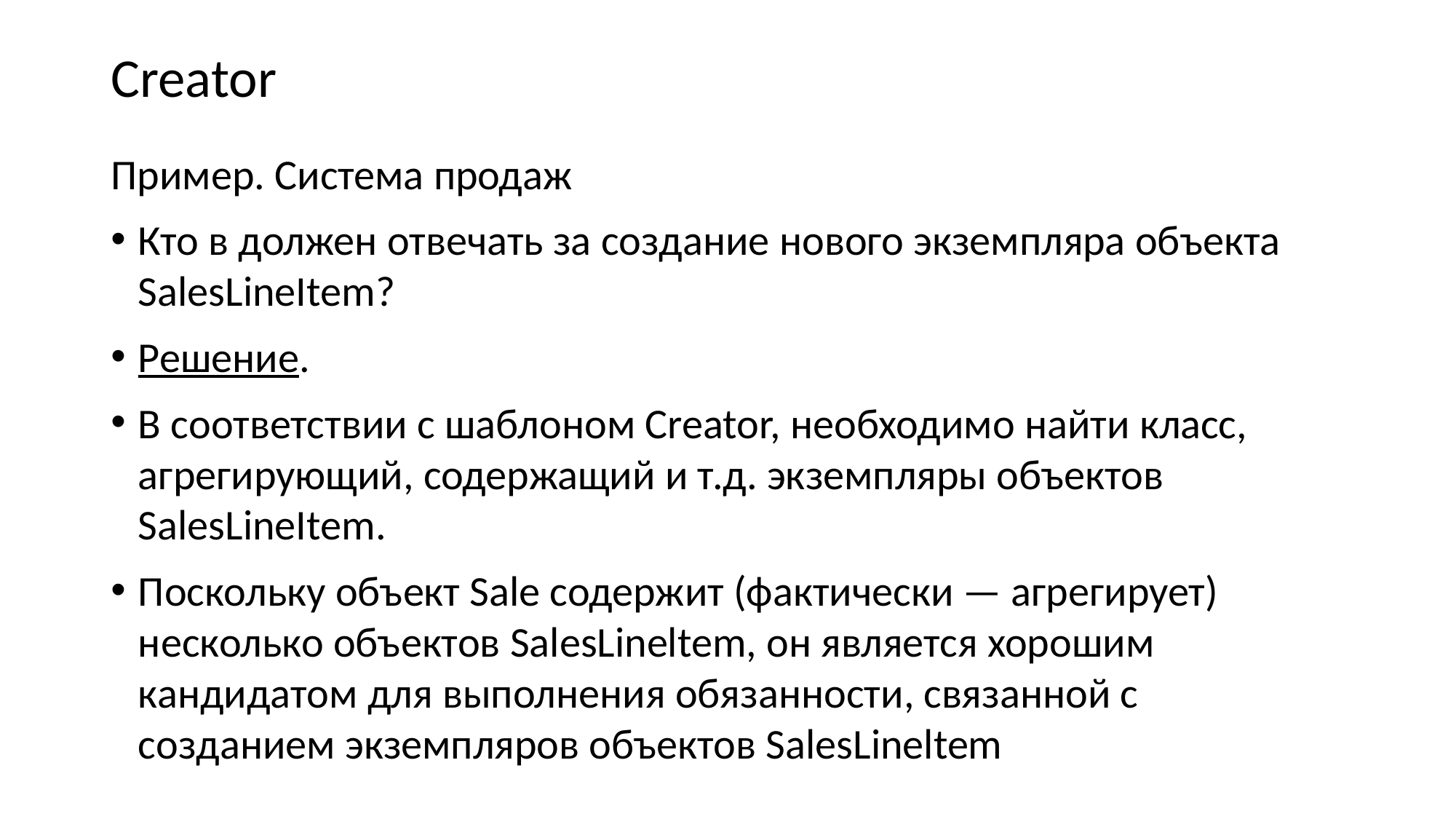

# Creator
Пример. Система продаж
Кто в должен отвечать за создание нового экземпляра объекта SalesLineItem?
Решение.
В соответствии с шаблоном Creator, необходимо найти класс, агрегирующий, содержащий и т.д. экземпляры объектов SalesLineItem.
Поскольку объект Sale содержит (фактически — агрегирует) несколько объектов SalesLineltem, он является хорошим кандидатом для выполнения обязанности, связанной с созданием экземпляров объектов SalesLineltem